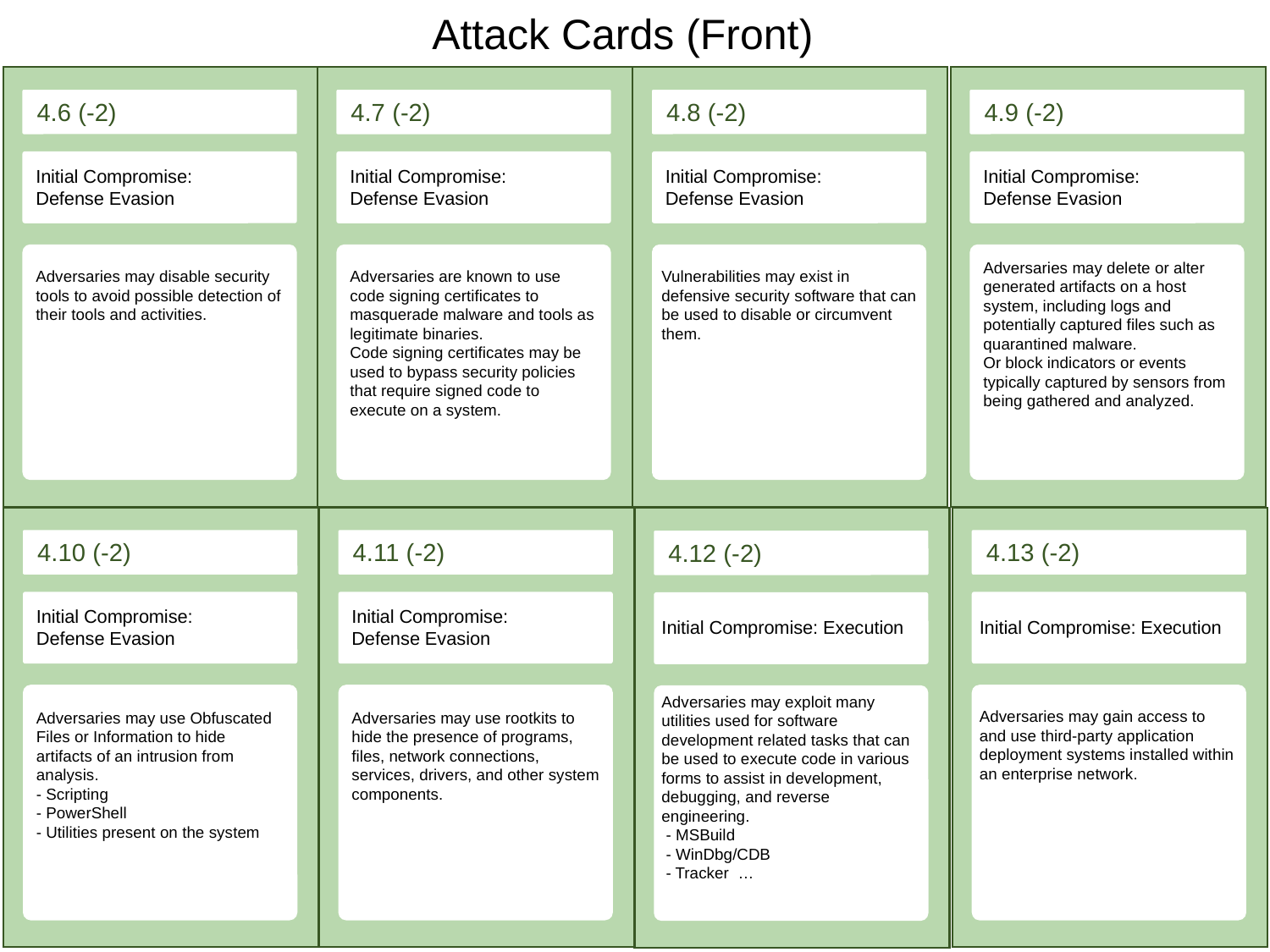

Attack Cards (Front)

4.6 (-2)
4.8 (-2)
4.9 (-2)
4.7 (-2)

Initial Compromise:
Defense Evasion
Initial Compromise:
Defense Evasion
Initial Compromise:
Defense Evasion
Initial Compromise:
Defense Evasion

Adversaries may delete or alter generated artifacts on a host system, including logs and potentially captured files such as quarantined malware.
Or block indicators or events typically captured by sensors from being gathered and analyzed.
Adversaries may disable security tools to avoid possible detection of their tools and activities.
Vulnerabilities may exist in defensive security software that can be used to disable or circumvent them.
Adversaries are known to use code signing certificates to masquerade malware and tools as legitimate binaries.
Code signing certificates may be used to bypass security policies that require signed code to execute on a system.

4.10 (-2)
4.11 (-2)
4.13 (-2)
4.12 (-2)

Initial Compromise:
Defense Evasion
Initial Compromise:
Defense Evasion
Initial Compromise: Execution
Initial Compromise: Execution

Adversaries may exploit many utilities used for software development related tasks that can be used to execute code in various forms to assist in development, debugging, and reverse engineering.
 - MSBuild
 - WinDbg/CDB
 - Tracker  …
Adversaries may gain access to and use third-party application deployment systems installed within an enterprise network.
Adversaries may use Obfuscated Files or Information to hide artifacts of an intrusion from analysis.
- Scripting
- PowerShell
- Utilities present on the system
Adversaries may use rootkits to hide the presence of programs, files, network connections, services, drivers, and other system components.